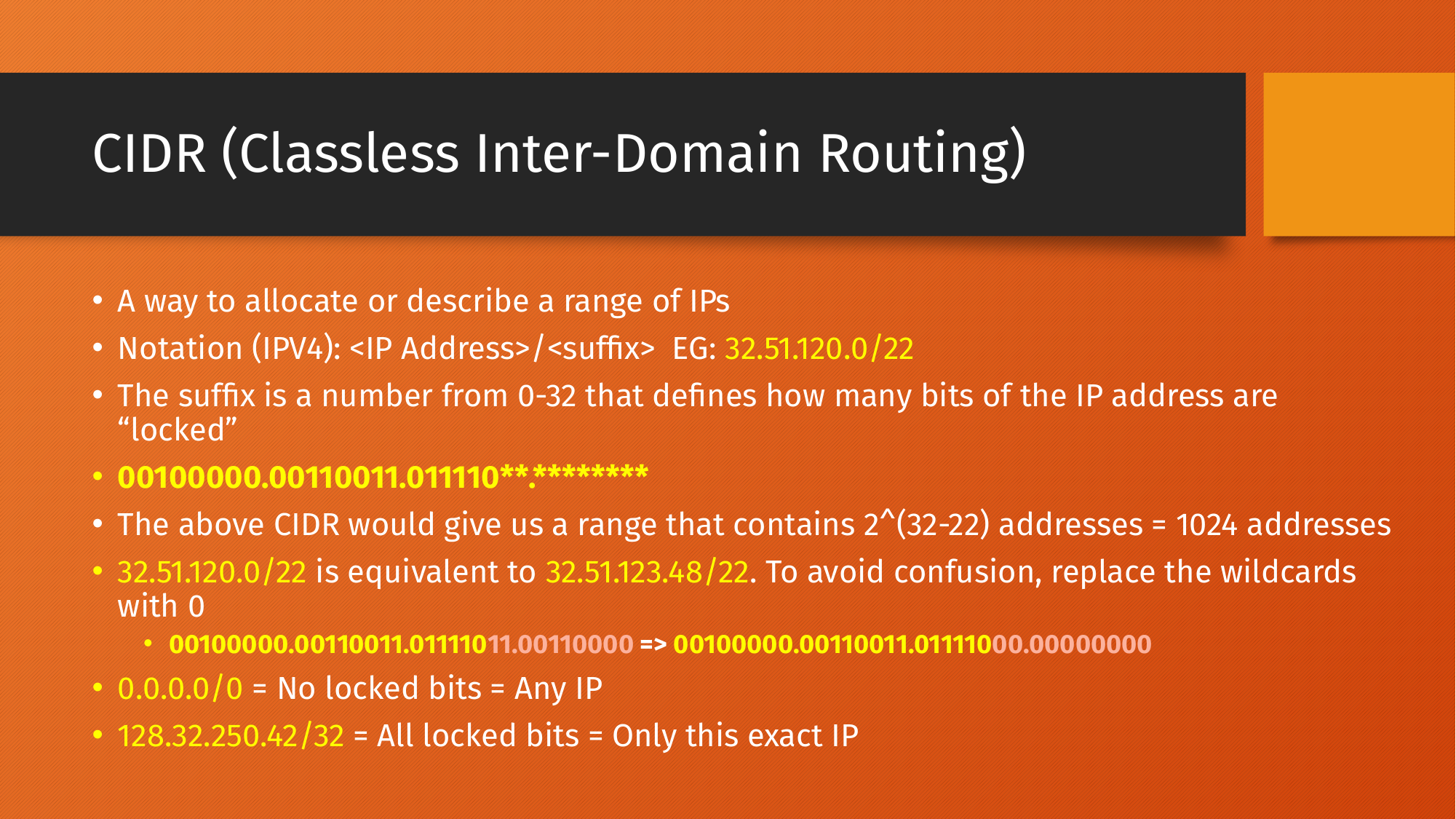

# CIDR (Classless Inter-Domain Routing)
A way to allocate or describe a range of IPs
Notation (IPV4): <IP Address>/<suffix>  EG: 32.51.120.0/22
The suffix is a number from 0-32 that defines how many bits of the IP address are “locked”
00100000.00110011.011110**.********
The above CIDR would give us a range that contains 2^(32-22) addresses = 1024 addresses
32.51.120.0/22 is equivalent to 32.51.123.48/22. To avoid confusion, replace the wildcards with 0
00100000.00110011.01111011.00110000 => 00100000.00110011.01111000.00000000
0.0.0.0/0 = No locked bits = Any IP
128.32.250.42/32 = All locked bits = Only this exact IP